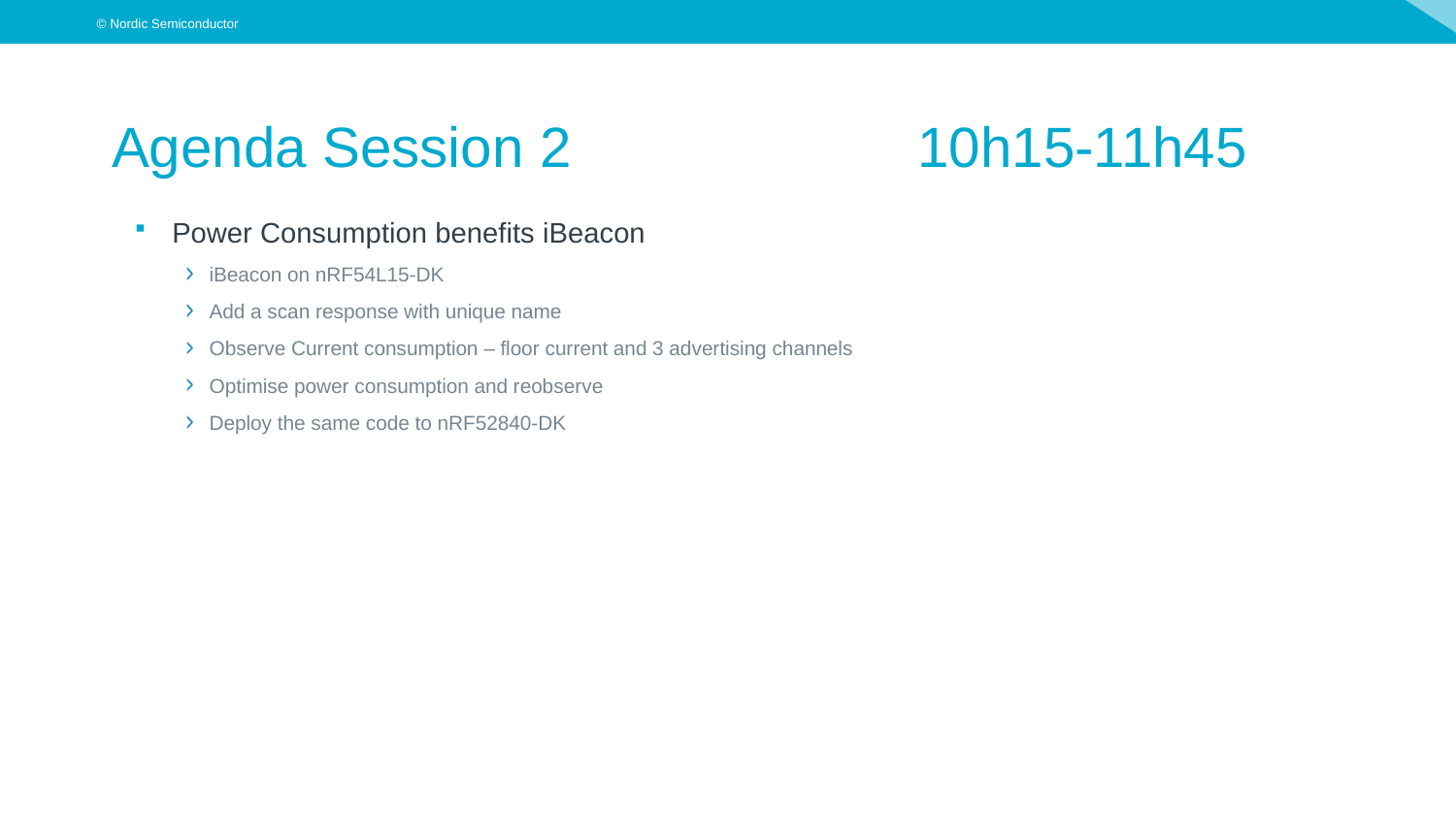

# Agenda Session 2                      10h15-11h45
Power Consumption benefits iBeacon
iBeacon on nRF54L15-DK
Add a scan response with unique name
Observe Current consumption – floor current and 3 advertising channels
Optimise power consumption and reobserve
Deploy the same code to nRF52840-DK